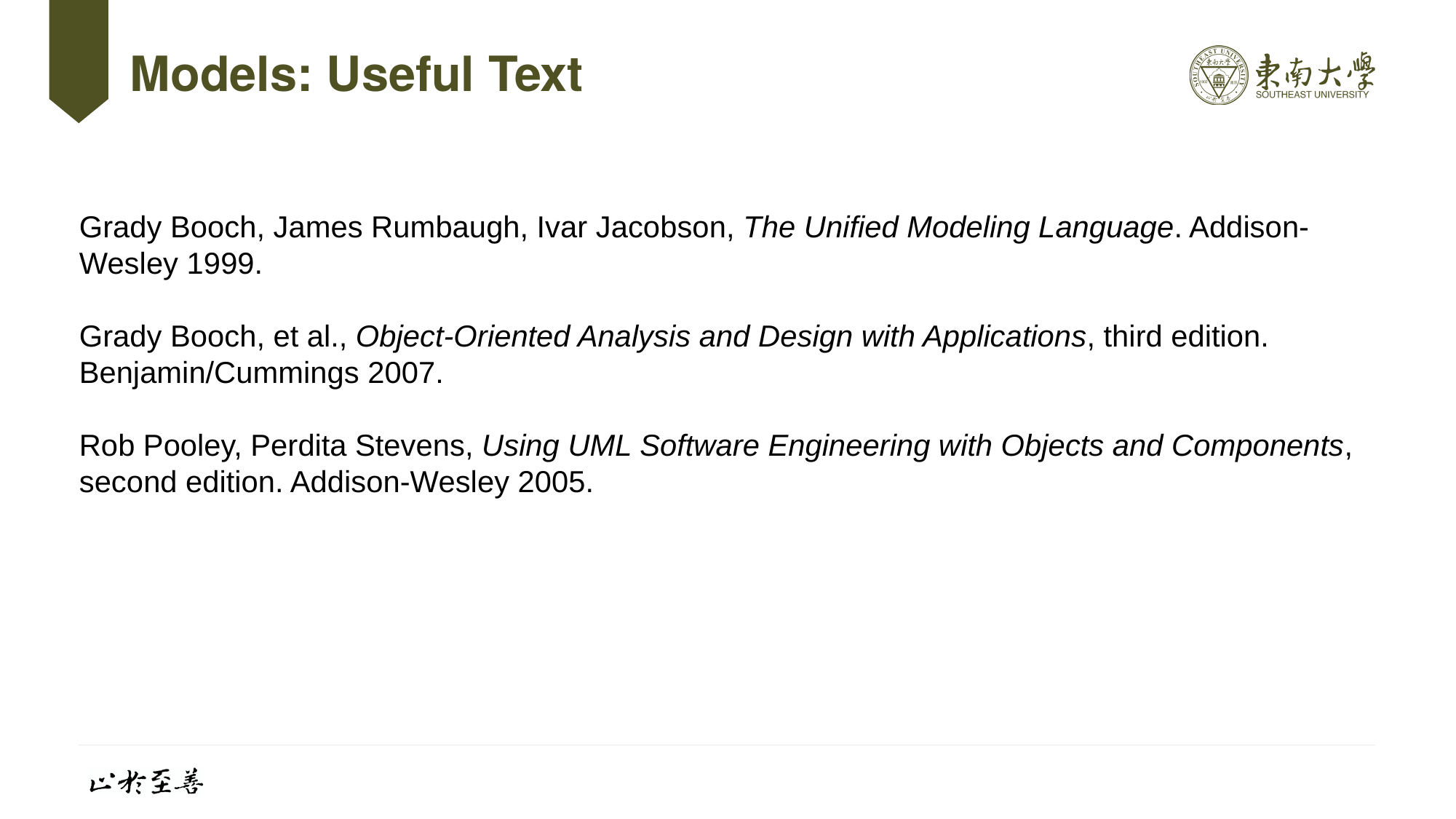

# Models: Useful Text
Grady Booch, James Rumbaugh, Ivar Jacobson, The Unified Modeling Language. Addison-Wesley 1999.

Grady Booch, et al., Object-Oriented Analysis and Design with Applications, third edition. Benjamin/Cummings 2007.

Rob Pooley, Perdita Stevens, Using UML Software Engineering with Objects and Components, second edition. Addison-Wesley 2005.
32